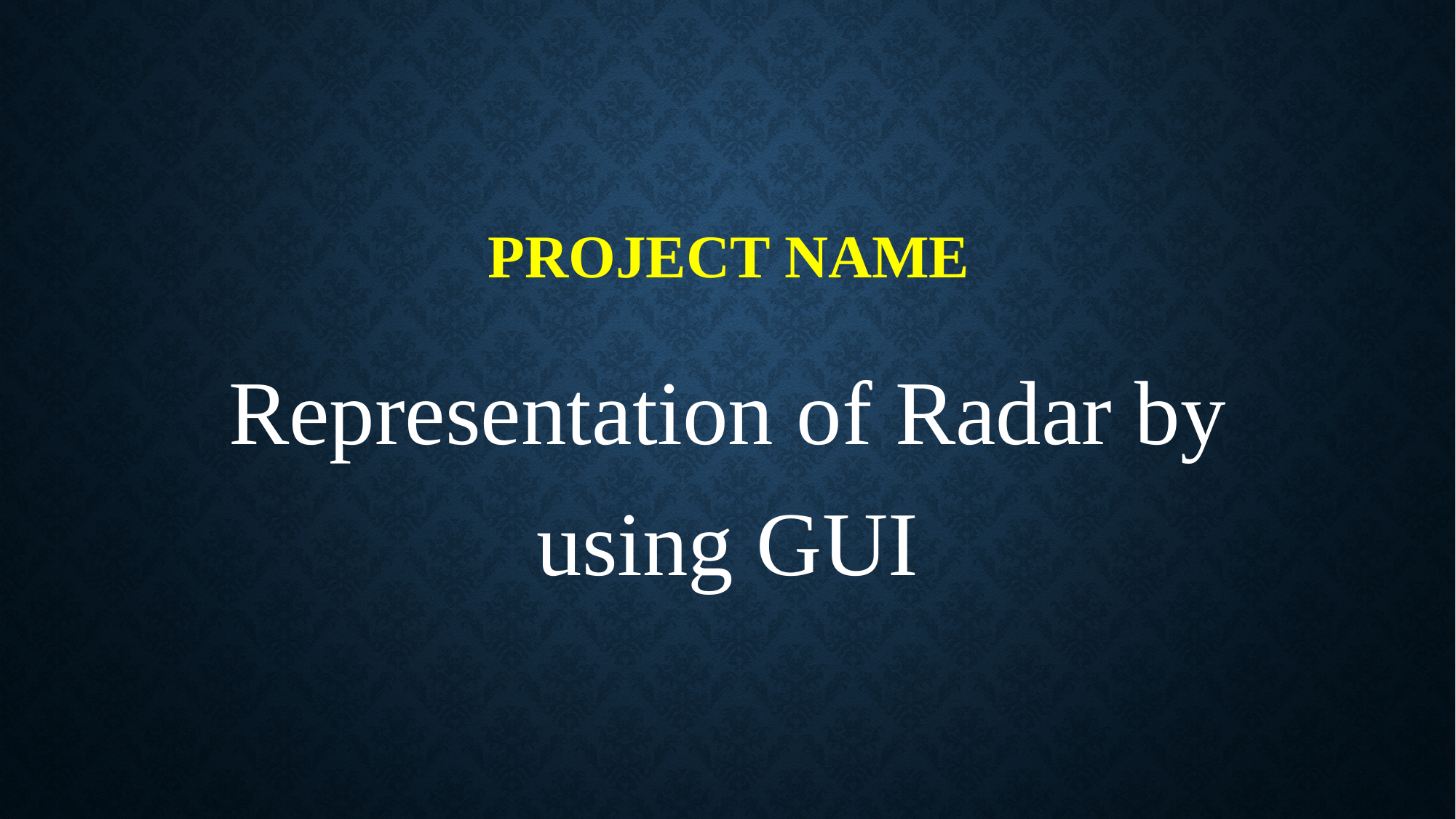

# Project name
Representation of Radar by using GUI